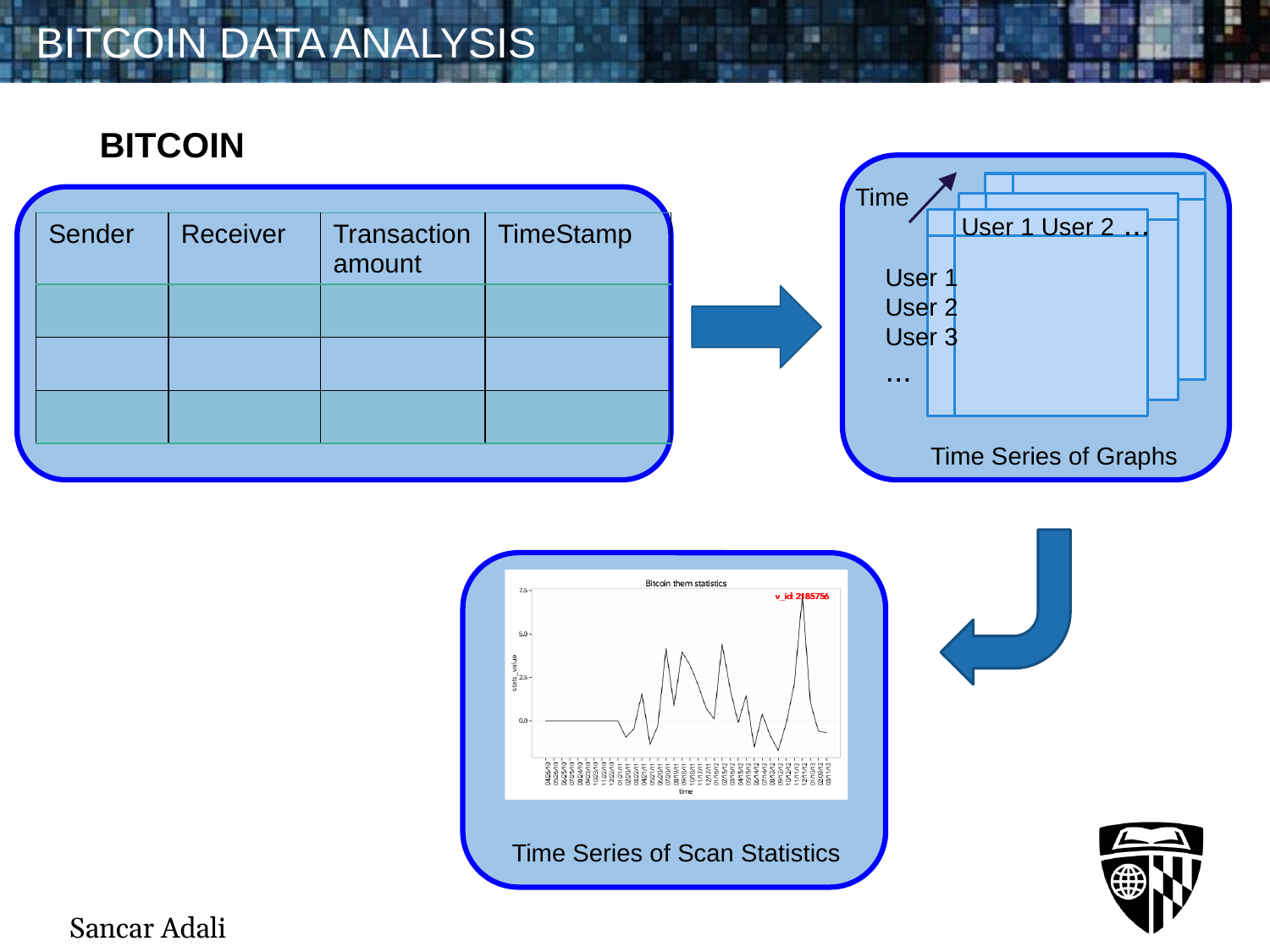

# BITCOIN DATA ANALYSIS
BITCOIN

Time

User 1 User 2 ...
User 1
User 2
User 3
...

Time Series of Graphs

| Sender | Receiver | Transaction amount | TimeStamp |
| --- | --- | --- | --- |
|  |  |  |  |
|  |  |  |  |
|  |  |  |  |

Time Series of Scan Statistics